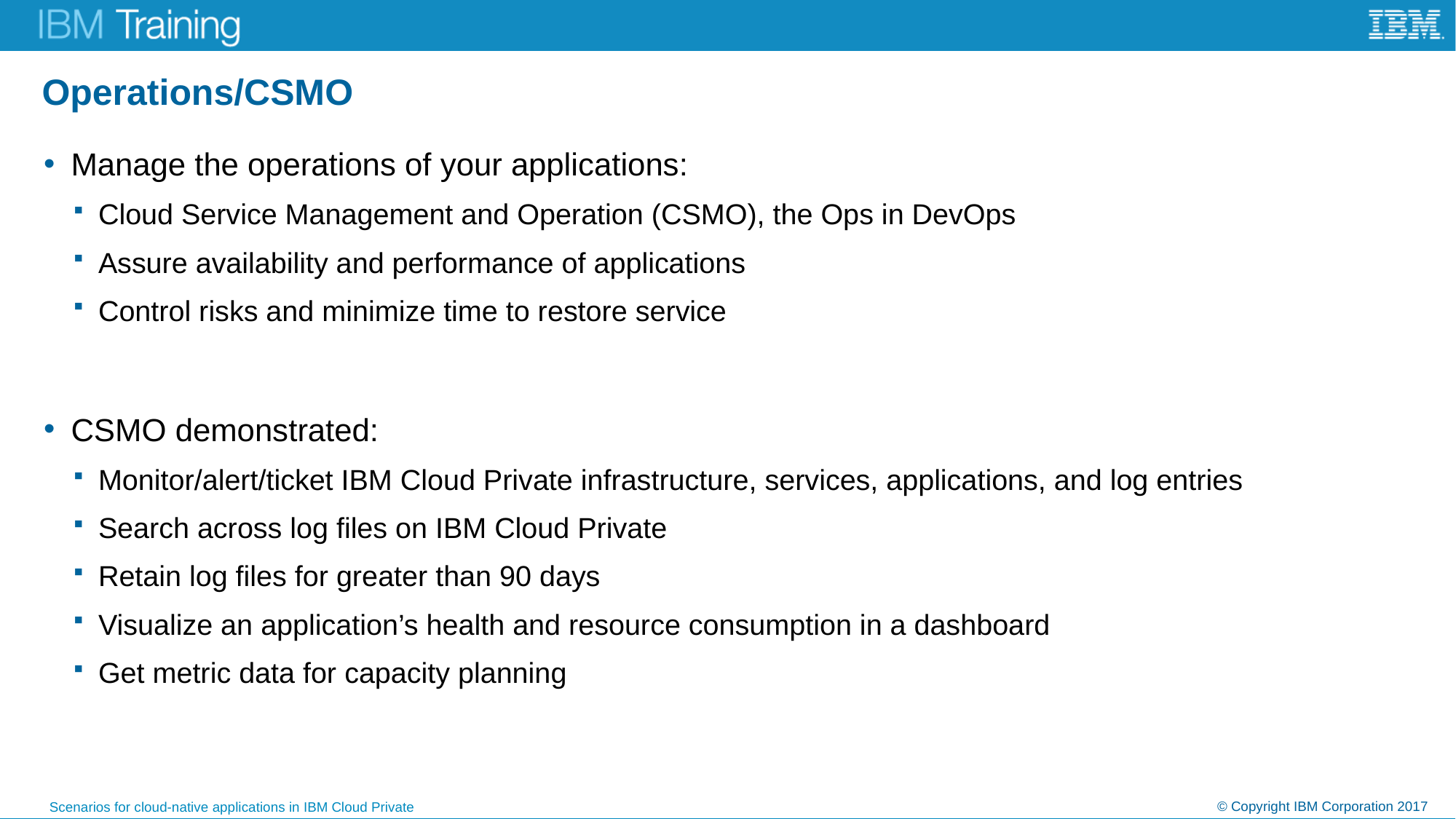

# Operations/CSMO
Manage the operations of your applications:
Cloud Service Management and Operation (CSMO), the Ops in DevOps
Assure availability and performance of applications
Control risks and minimize time to restore service

CSMO demonstrated:
Monitor/alert/ticket IBM Cloud Private infrastructure, services, applications, and log entries
Search across log files on IBM Cloud Private
Retain log files for greater than 90 days
Visualize an application’s health and resource consumption in a dashboard
Get metric data for capacity planning

© Copyright IBM Corporation 2017